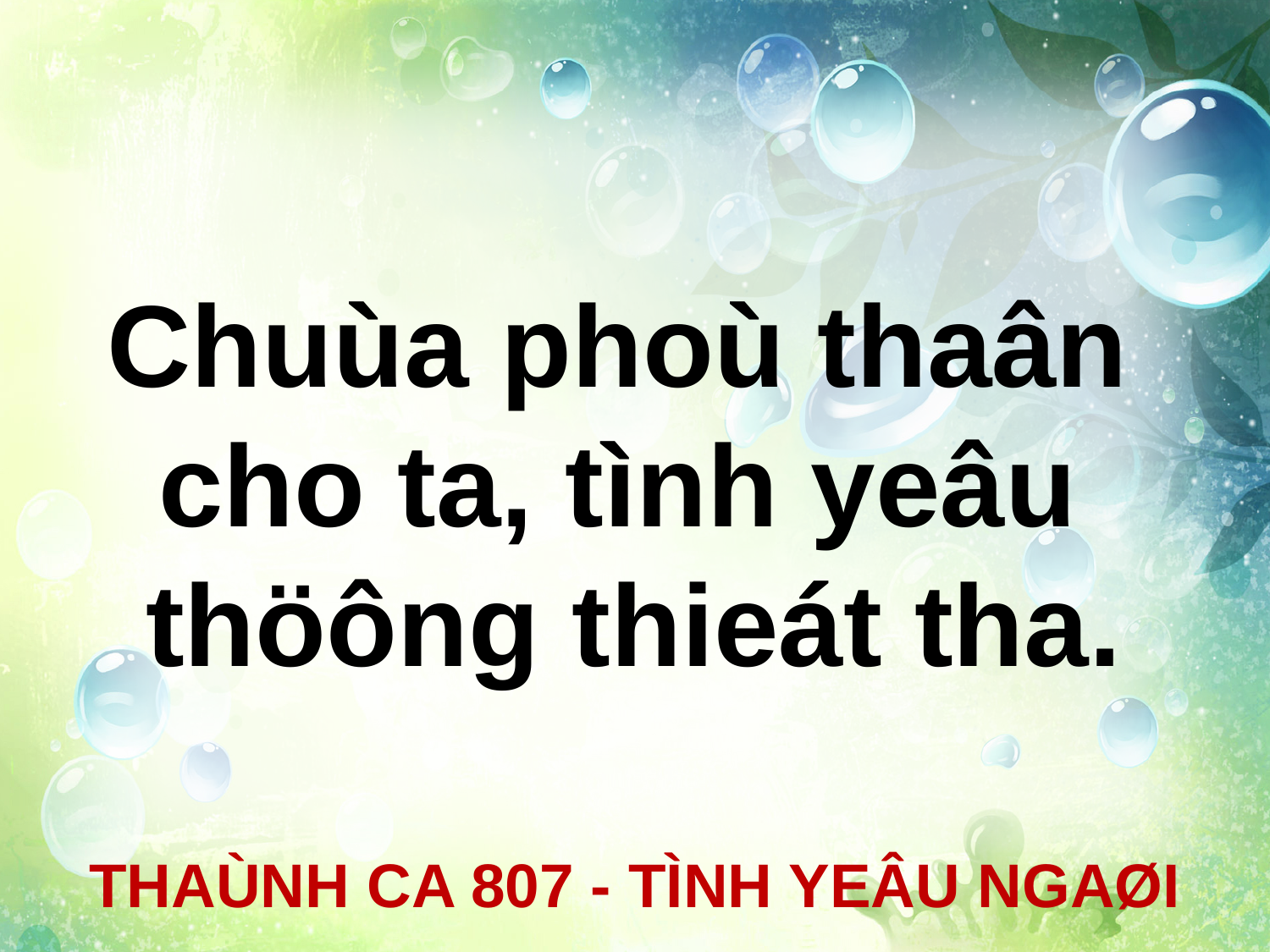

Chuùa phoù thaân
cho ta, tình yeâu
thöông thieát tha.
THAÙNH CA 807 - TÌNH YEÂU NGAØI